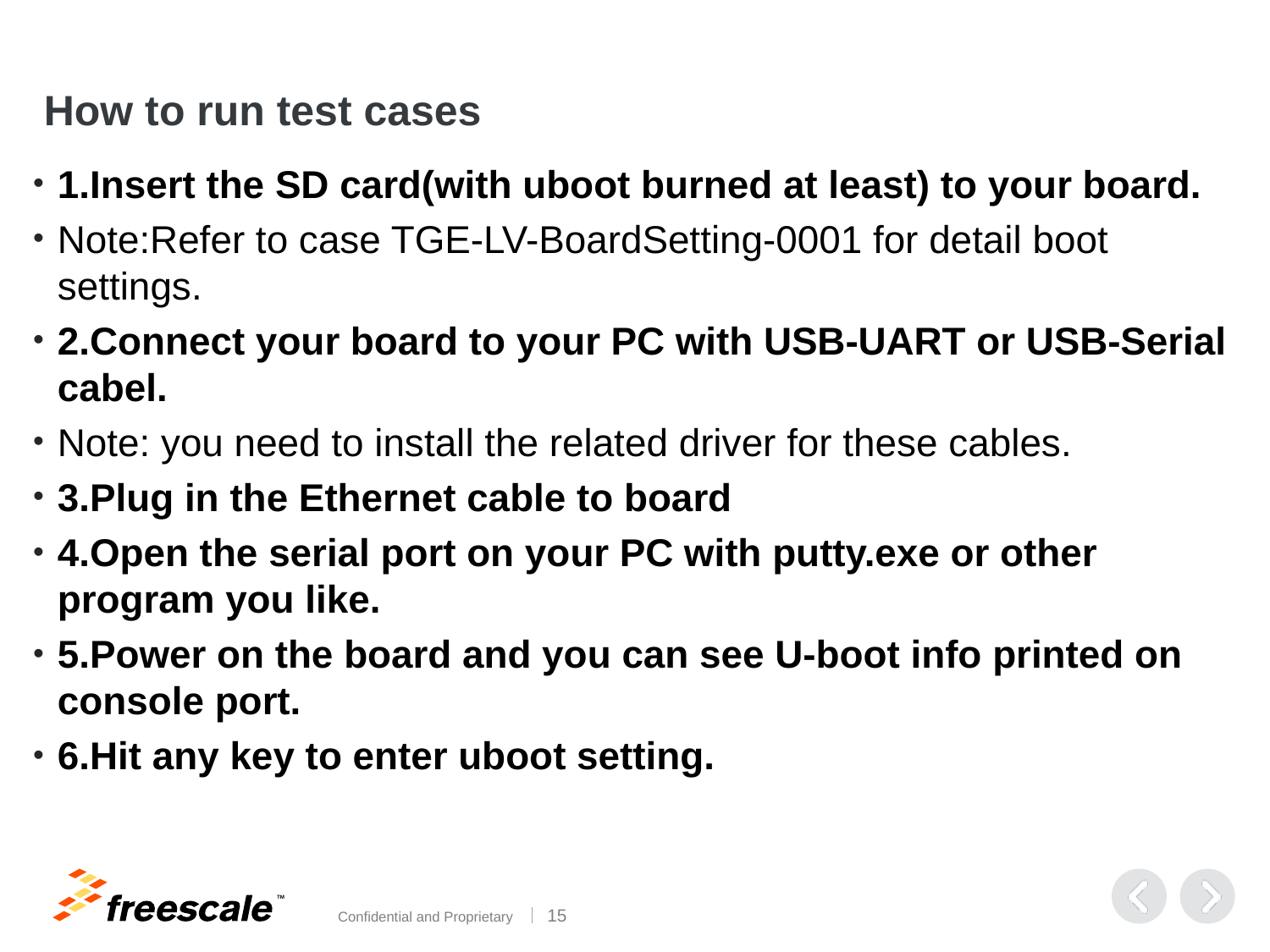

# How to run test cases
1.Insert the SD card(with uboot burned at least) to your board.
Note:Refer to case TGE-LV-BoardSetting-0001 for detail boot settings.
2.Connect your board to your PC with USB-UART or USB-Serial cabel.
Note: you need to install the related driver for these cables.
3.Plug in the Ethernet cable to board
4.Open the serial port on your PC with putty.exe or other program you like.
5.Power on the board and you can see U-boot info printed on console port.
6.Hit any key to enter uboot setting.